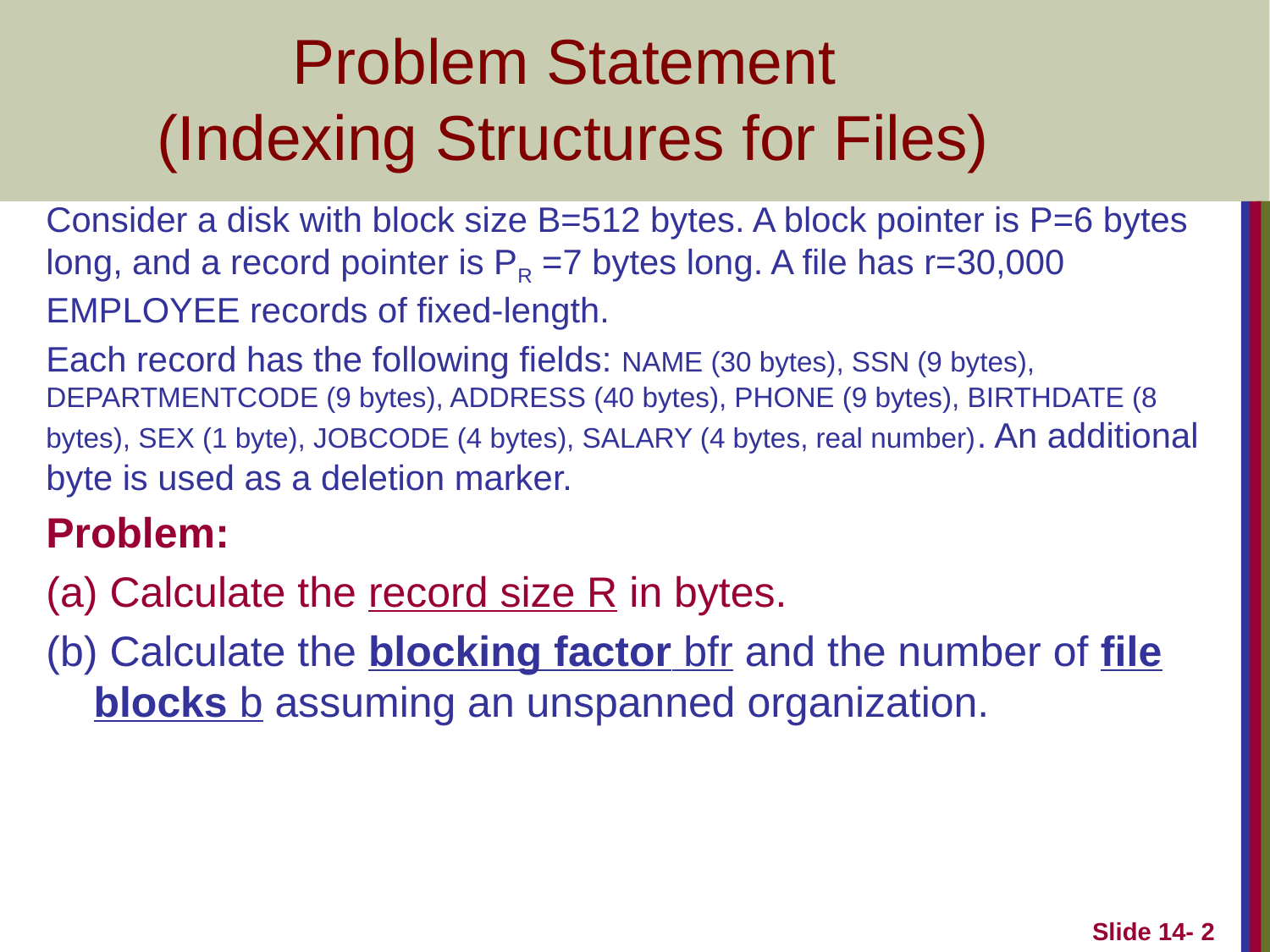

# Problem Statement (Indexing Structures for Files)
Consider a disk with block size B=512 bytes. A block pointer is P=6 bytes long, and a record pointer is PR =7 bytes long. A file has r=30,000 EMPLOYEE records of fixed-length.
Each record has the following fields: NAME (30 bytes), SSN (9 bytes), DEPARTMENTCODE (9 bytes), ADDRESS (40 bytes), PHONE (9 bytes), BIRTHDATE (8 bytes), SEX (1 byte), JOBCODE (4 bytes), SALARY (4 bytes, real number). An additional byte is used as a deletion marker.
Problem:
(a) Calculate the record size R in bytes.
(b) Calculate the blocking factor bfr and the number of file blocks b assuming an unspanned organization.

Slide 14- 2